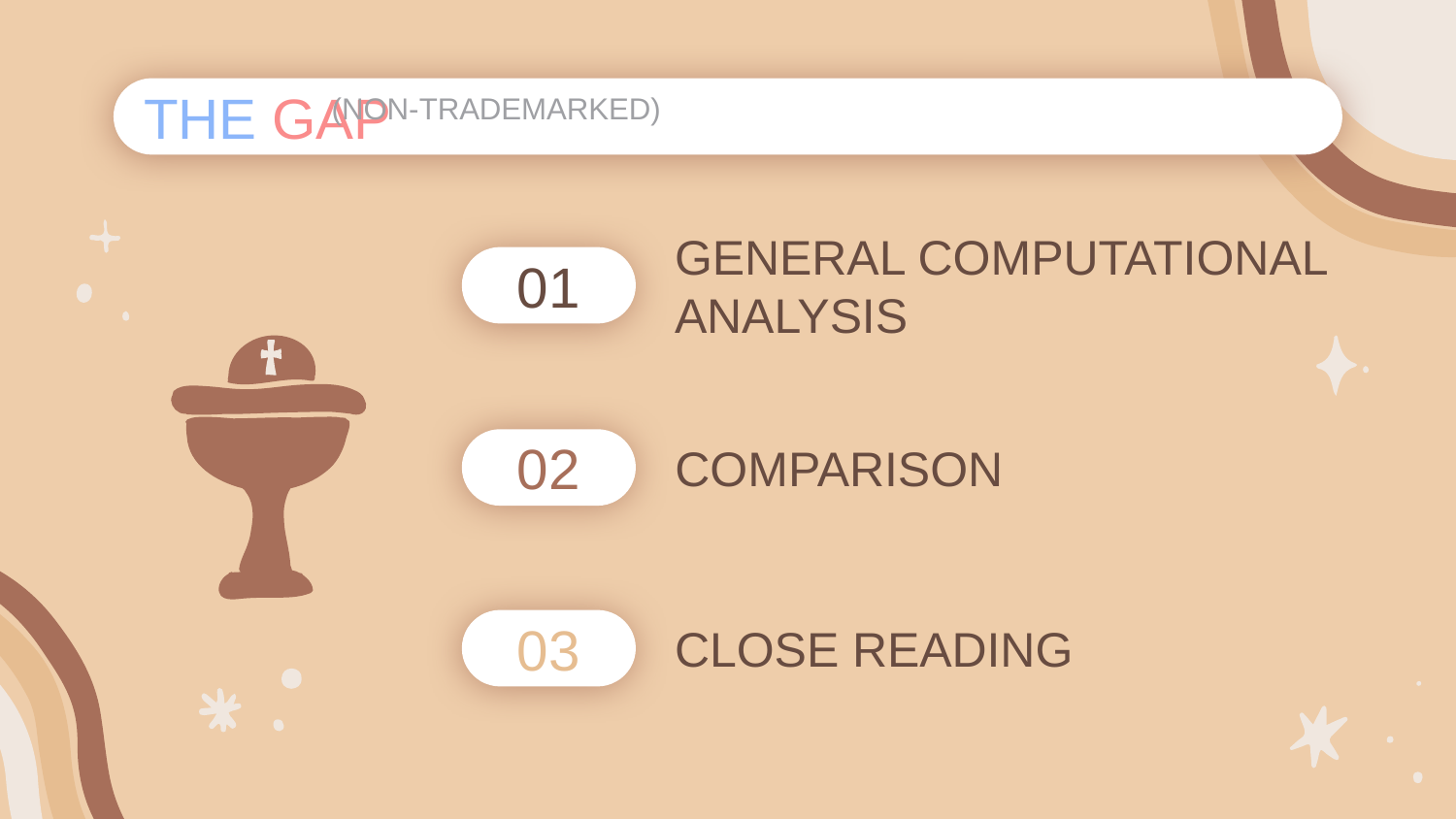

(NON-TRADEMARKED)

THE GAP
# GENERAL COMPUTATIONAL ANALYSIS

01

COMPARISON

02
CLOSE READING

03